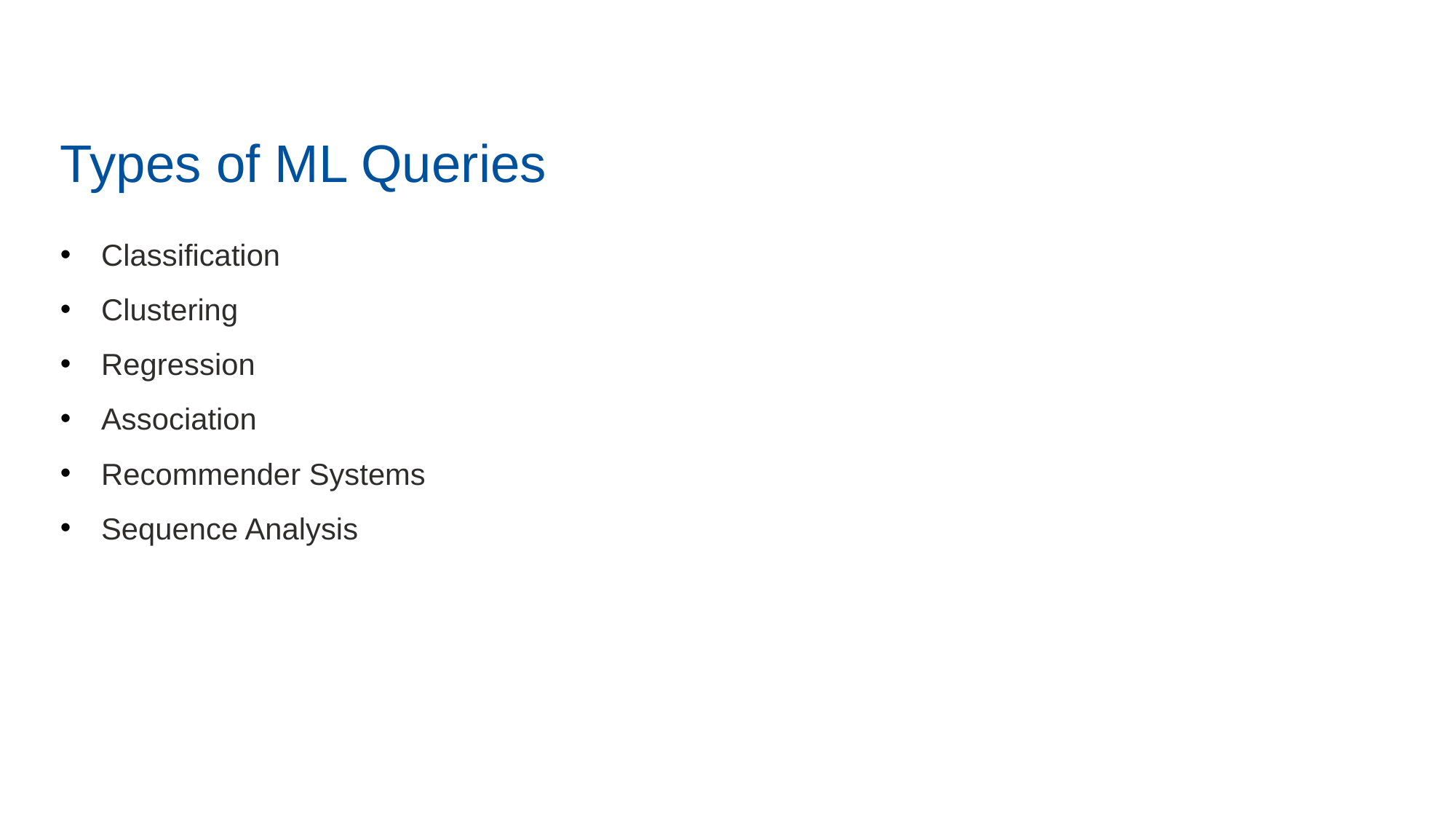

# Types of ML Queries
Classification
Clustering
Regression
Association
Recommender Systems
Sequence Analysis